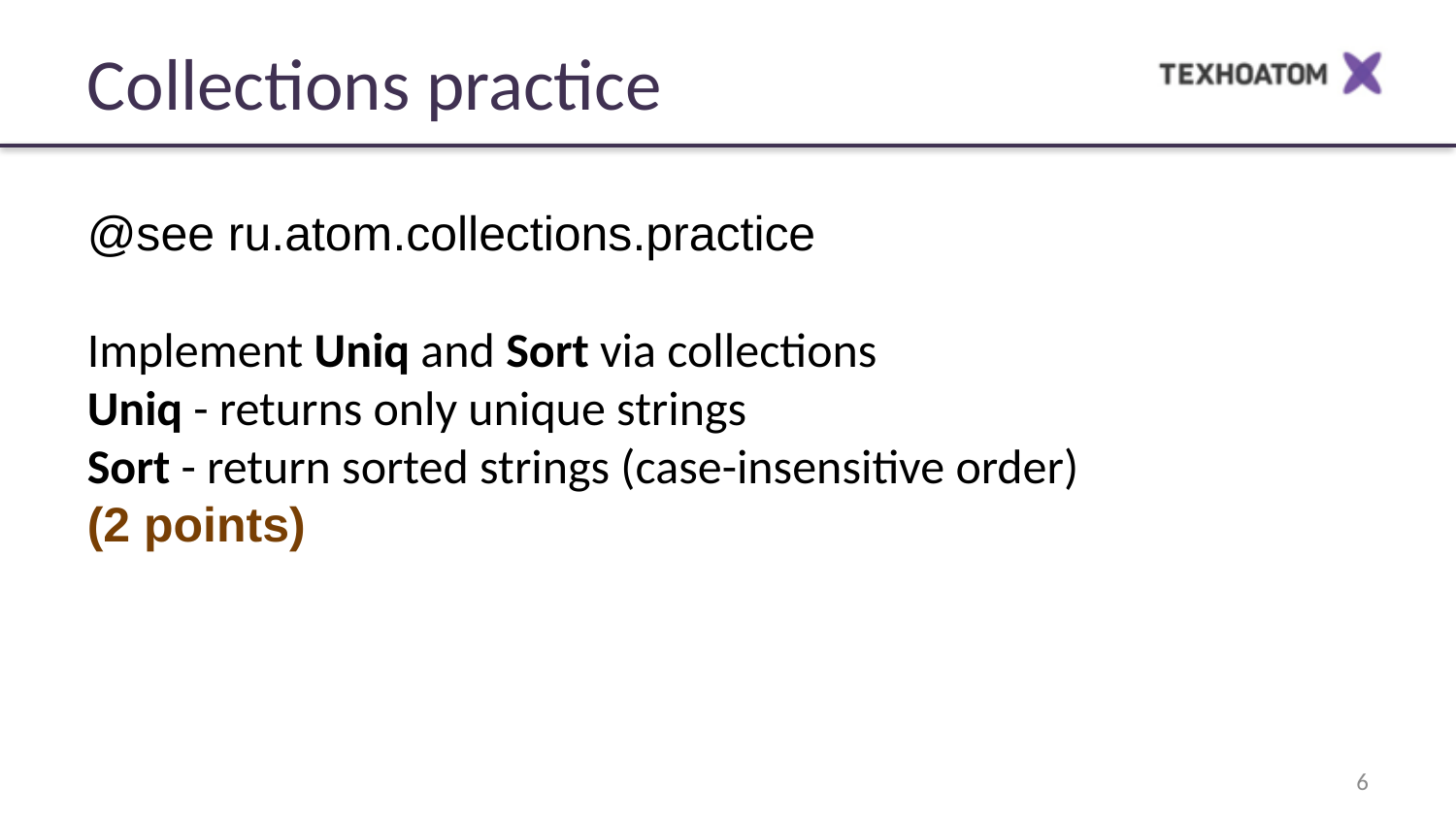

Collections practice
@see ru.atom.collections.practice

Implement Uniq and Sort via collections
Uniq - returns only unique strings
Sort - return sorted strings (case-insensitive order)
(2 points)
6